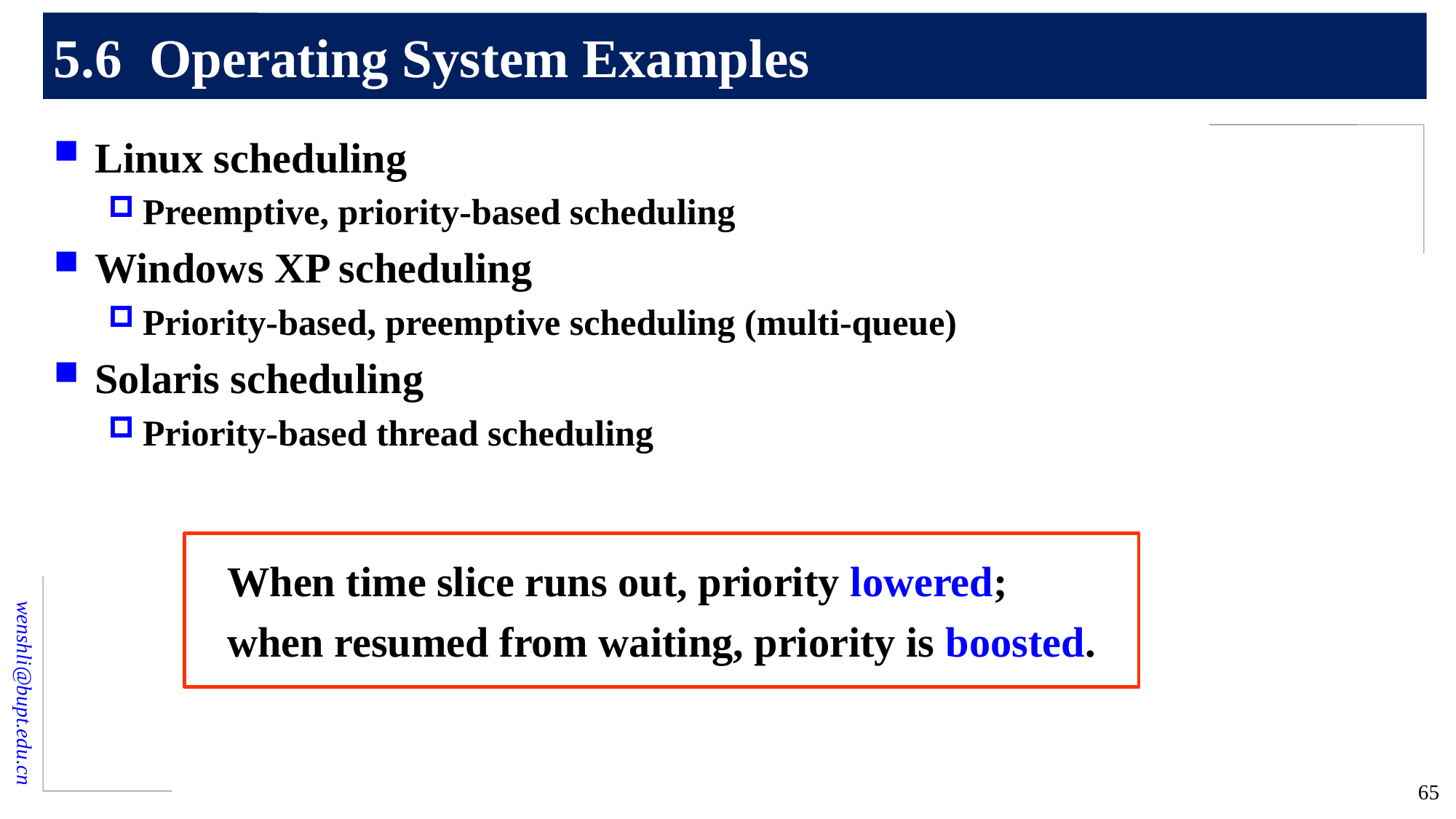

# 5.6  Operating System Examples
Linux scheduling
Preemptive, priority-based scheduling
Windows XP scheduling
Priority-based, preemptive scheduling (multi-queue)
Solaris scheduling
Priority-based thread scheduling
When time slice runs out, priority lowered;
when resumed from waiting, priority is boosted.
65